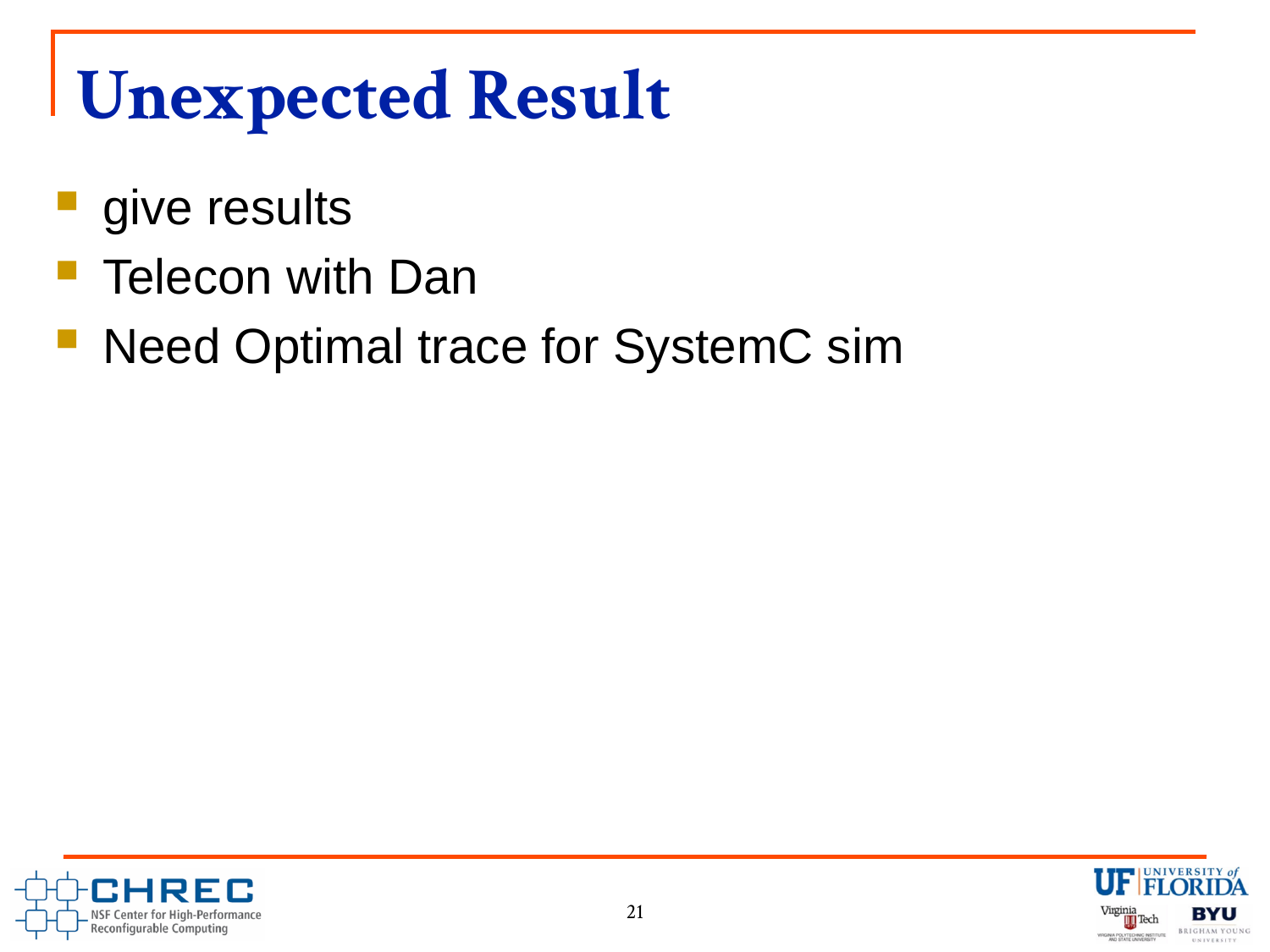

# Unexpected Result
give results
Telecon with Dan
Need Optimal trace for SystemC sim
21